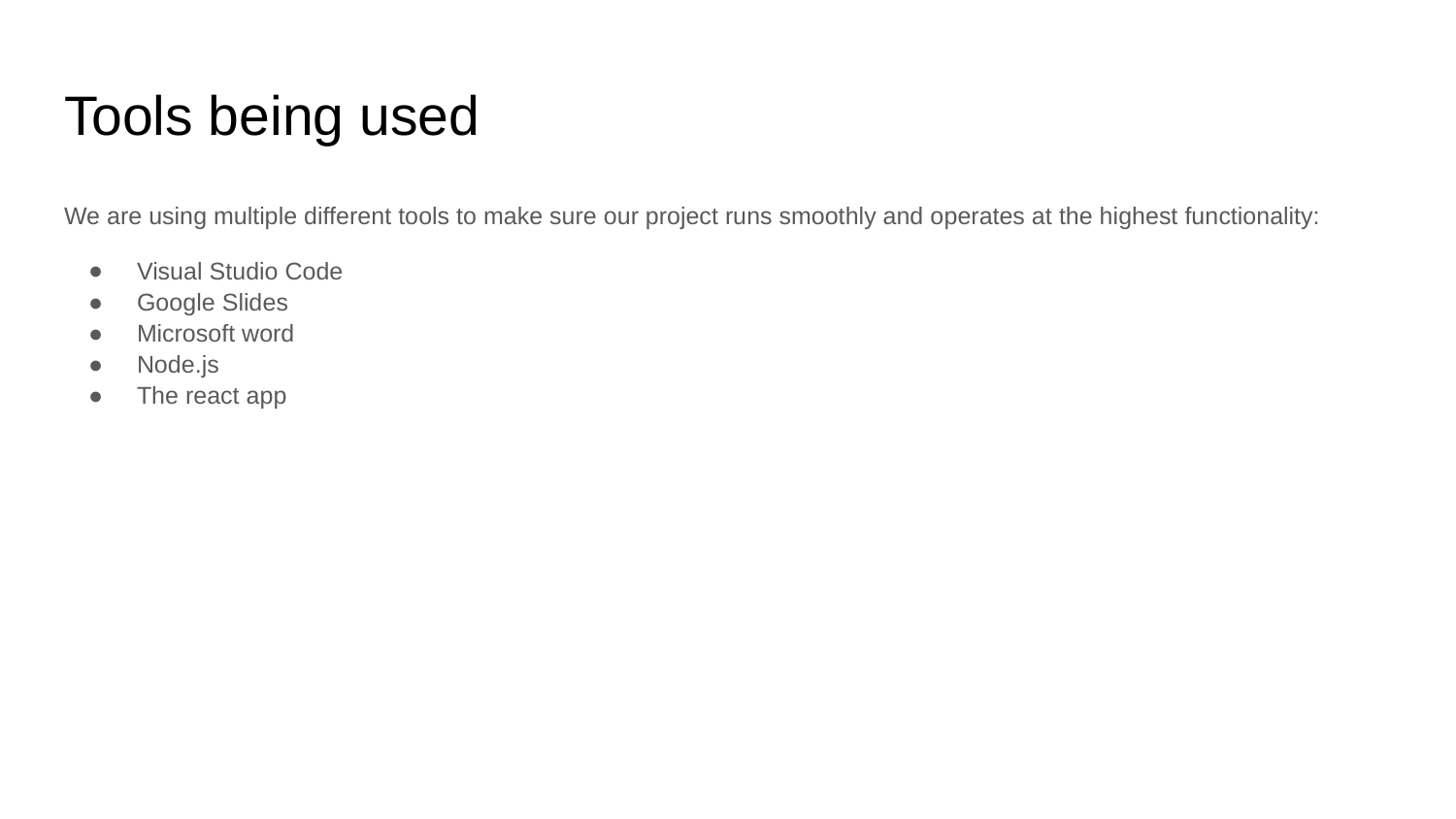

# Tools being used
We are using multiple different tools to make sure our project runs smoothly and operates at the highest functionality:
Visual Studio Code
Google Slides
Microsoft word
Node.js
The react app